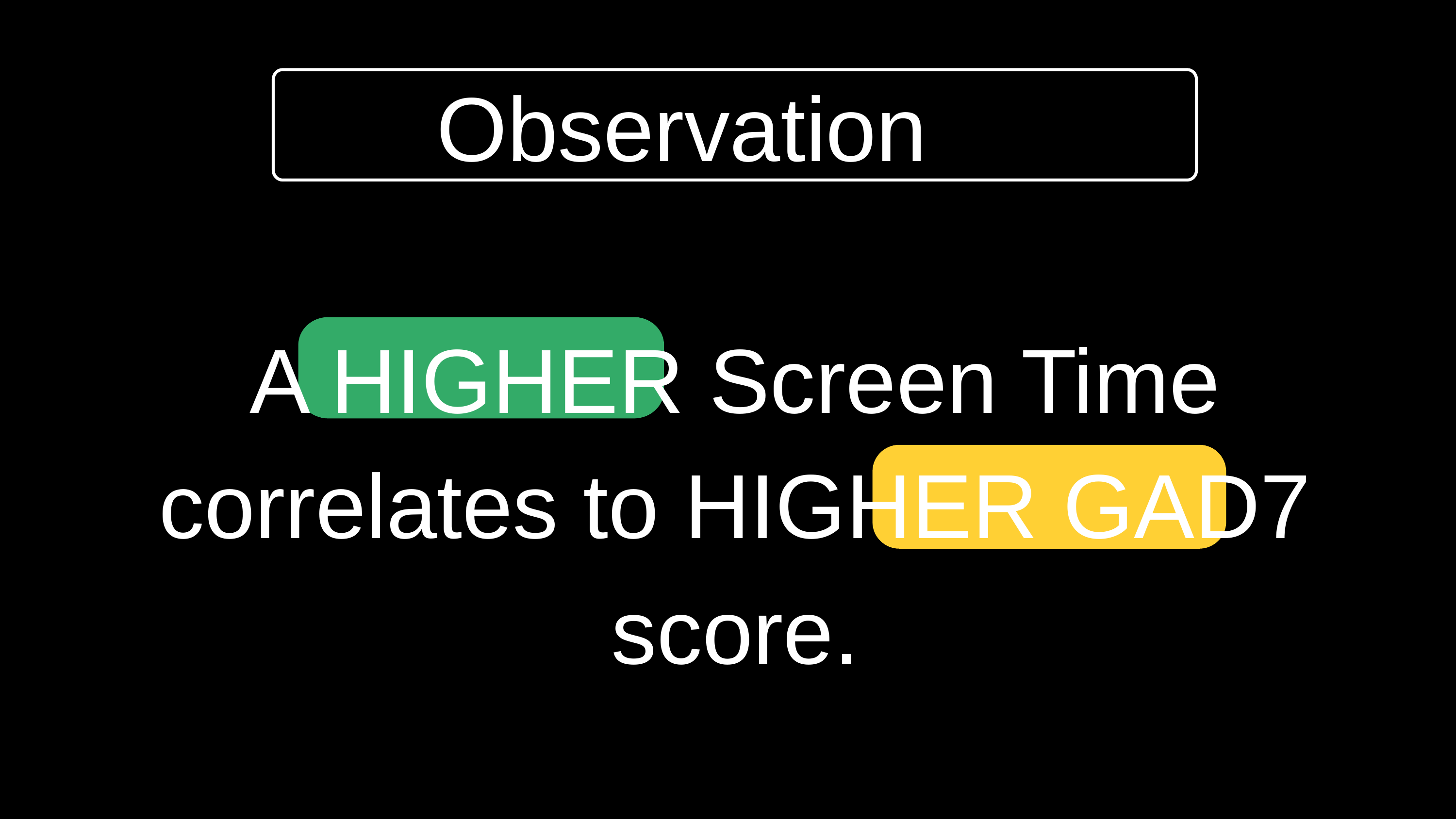

Observation

A HIGHER Screen Time correlates to HIGHER GAD7 score.